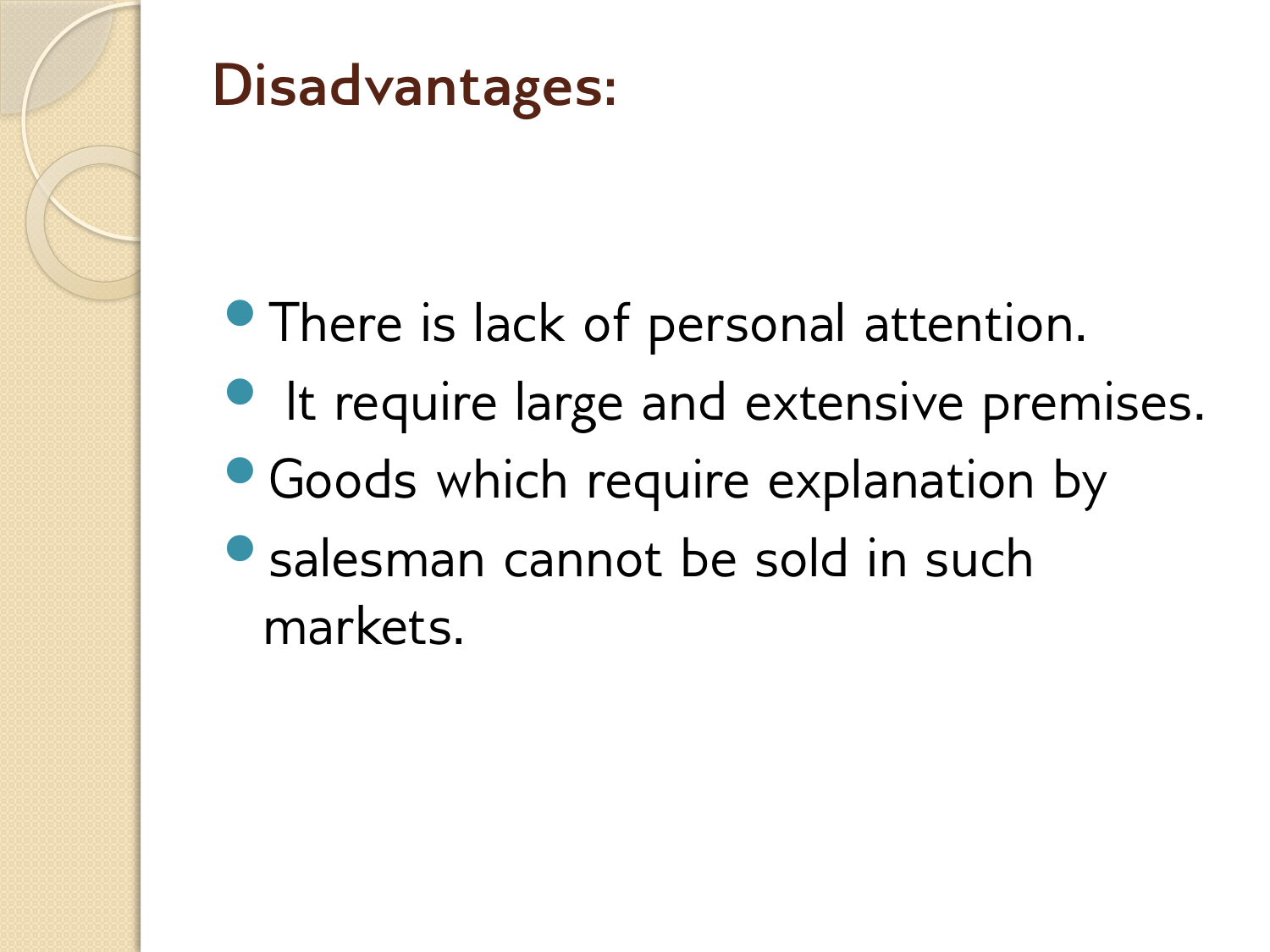

# Disadvantages:

There is lack of personal attention.
 It require large and extensive premises.
Goods which require explanation by
salesman cannot be sold in such markets.